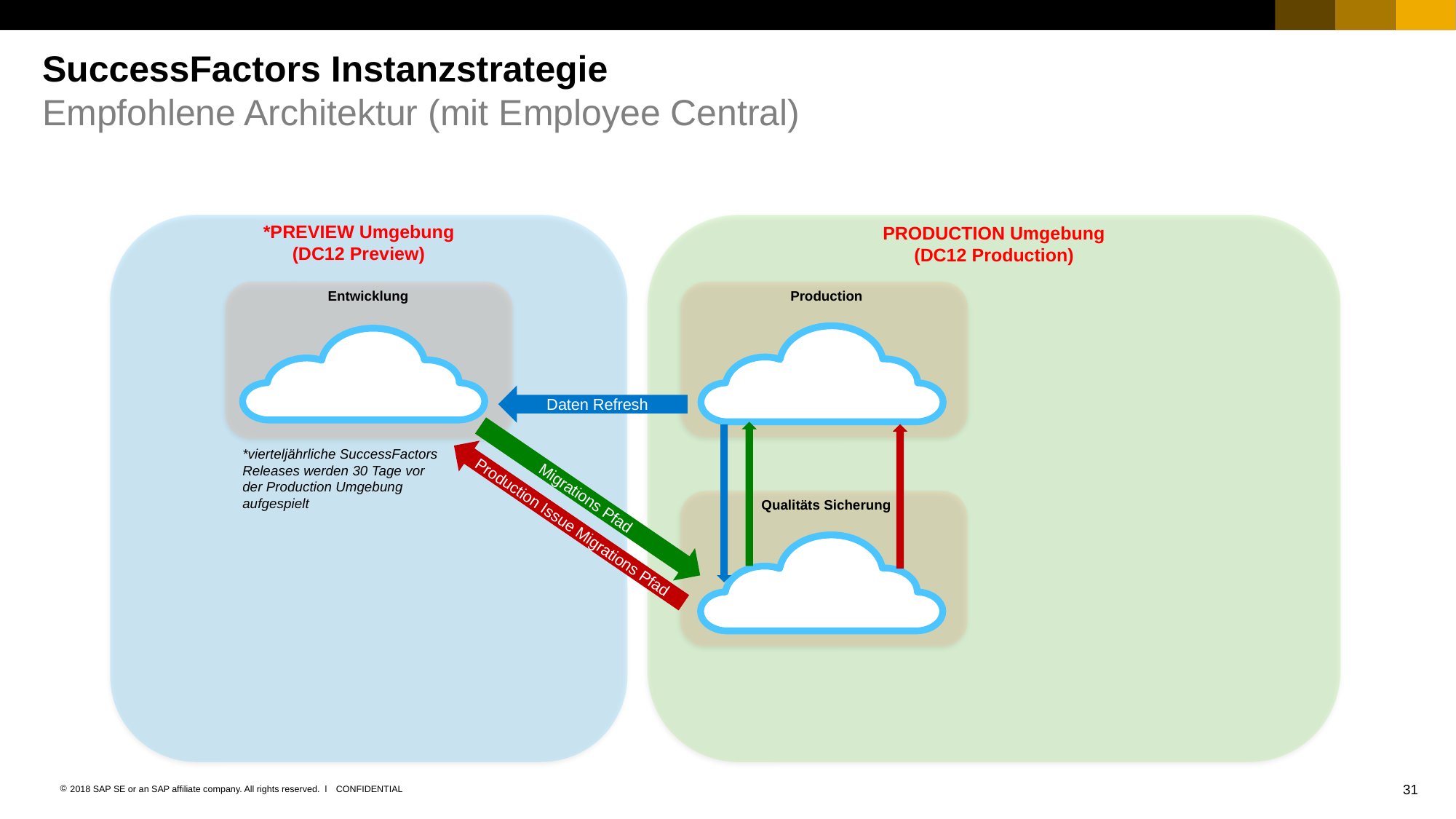

# SuccessFactors Instanzstrategie Empfohlene Architektur (mit Employee Central)

*PREVIEW Umgebung
(DC12 Preview)

PRODUCTION Umgebung
(DC12 Production)
Entwicklung
Production

Daten Refresh

Migrations Pfad
Production Issue Migrations Pfad

*vierteljährliche SuccessFactors Releases werden 30 Tage vor der Production Umgebung aufgespielt
Qualitäts Sicherung